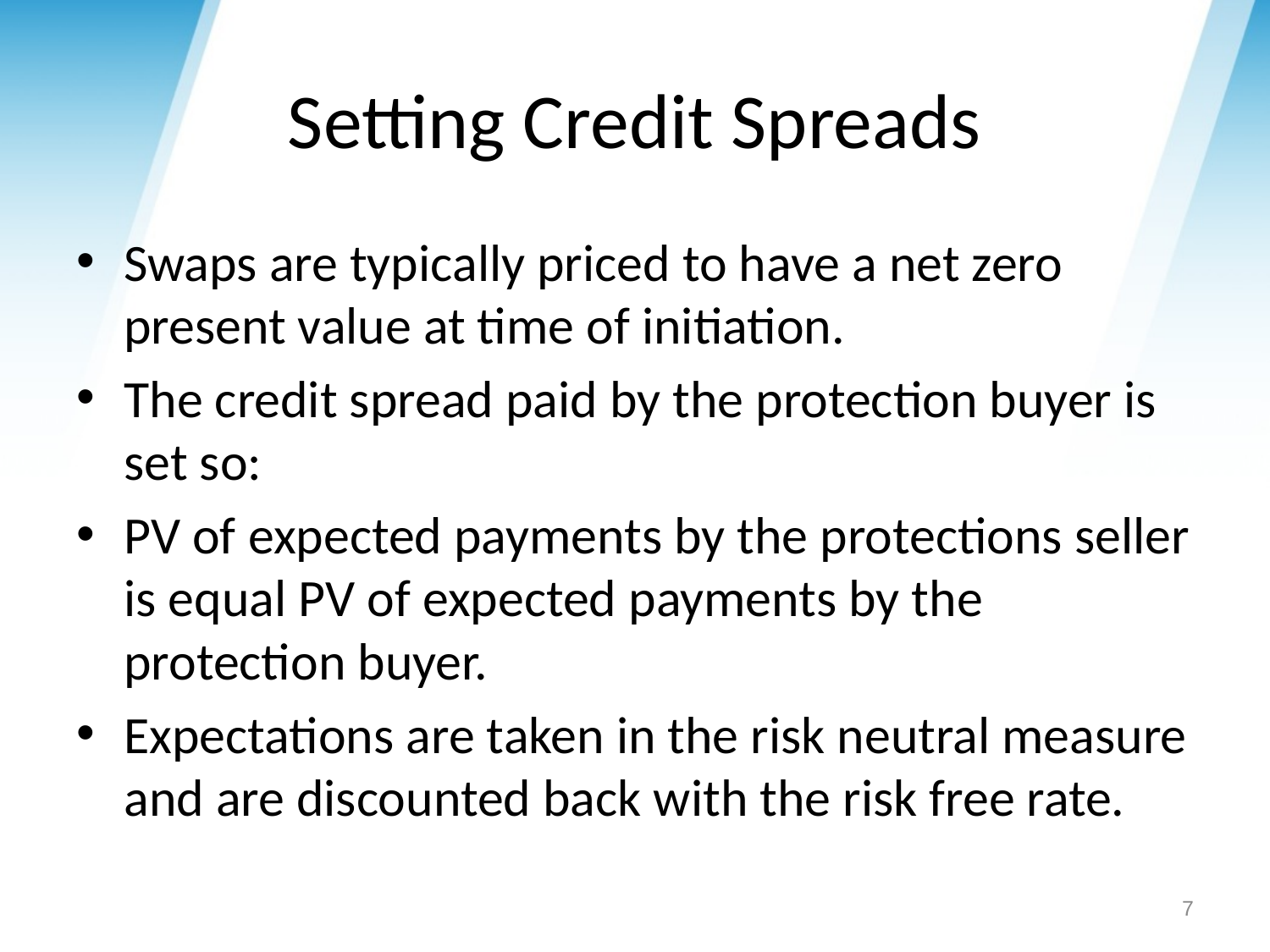

# Setting Credit Spreads
Swaps are typically priced to have a net zero present value at time of initiation.
The credit spread paid by the protection buyer is set so:
PV of expected payments by the protections seller is equal PV of expected payments by the protection buyer.
Expectations are taken in the risk neutral measure and are discounted back with the risk free rate.
7